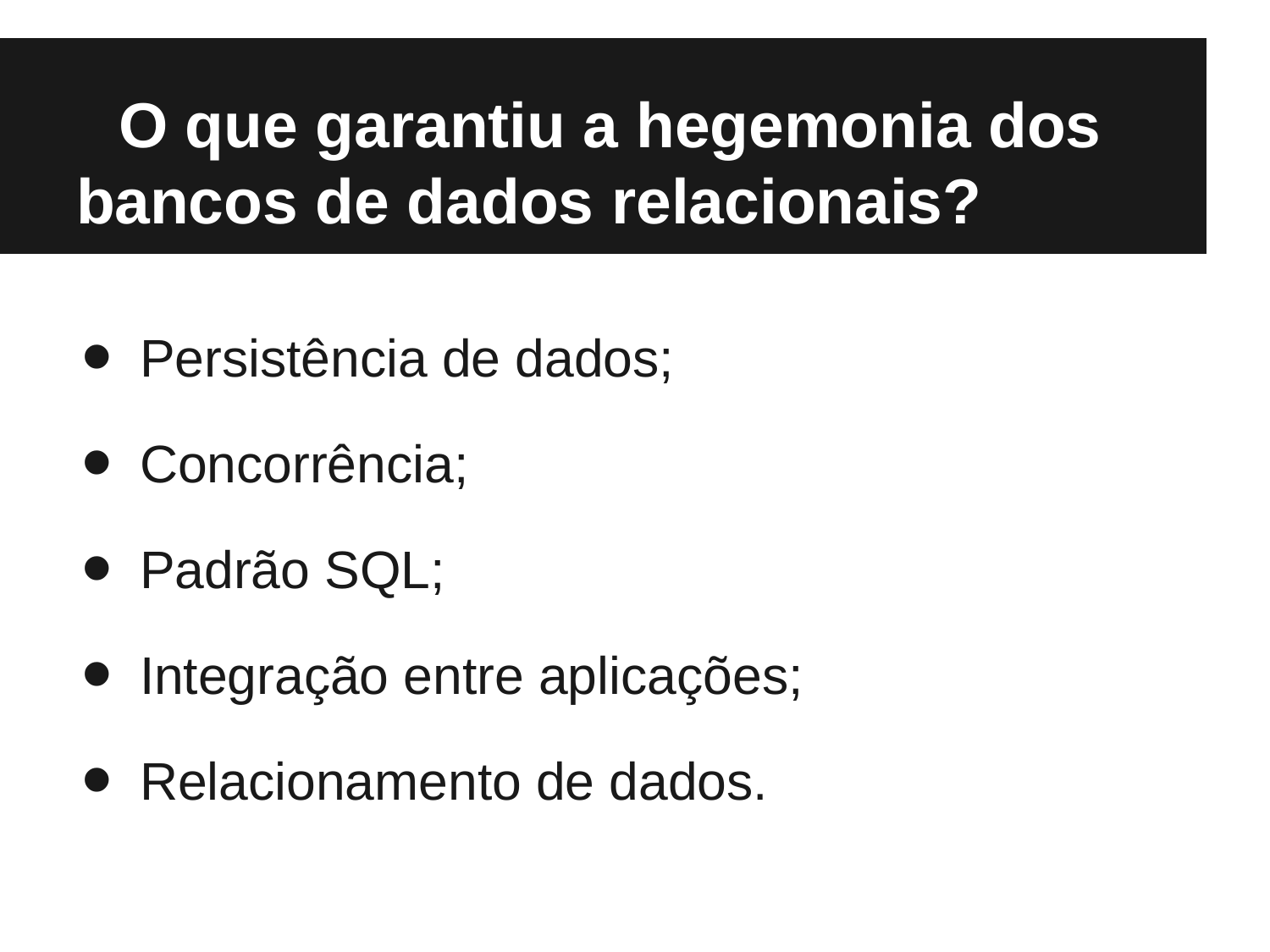

# O que garantiu a hegemonia dos bancos de dados relacionais?
Persistência de dados;
Concorrência;
Padrão SQL;
Integração entre aplicações;
Relacionamento de dados.